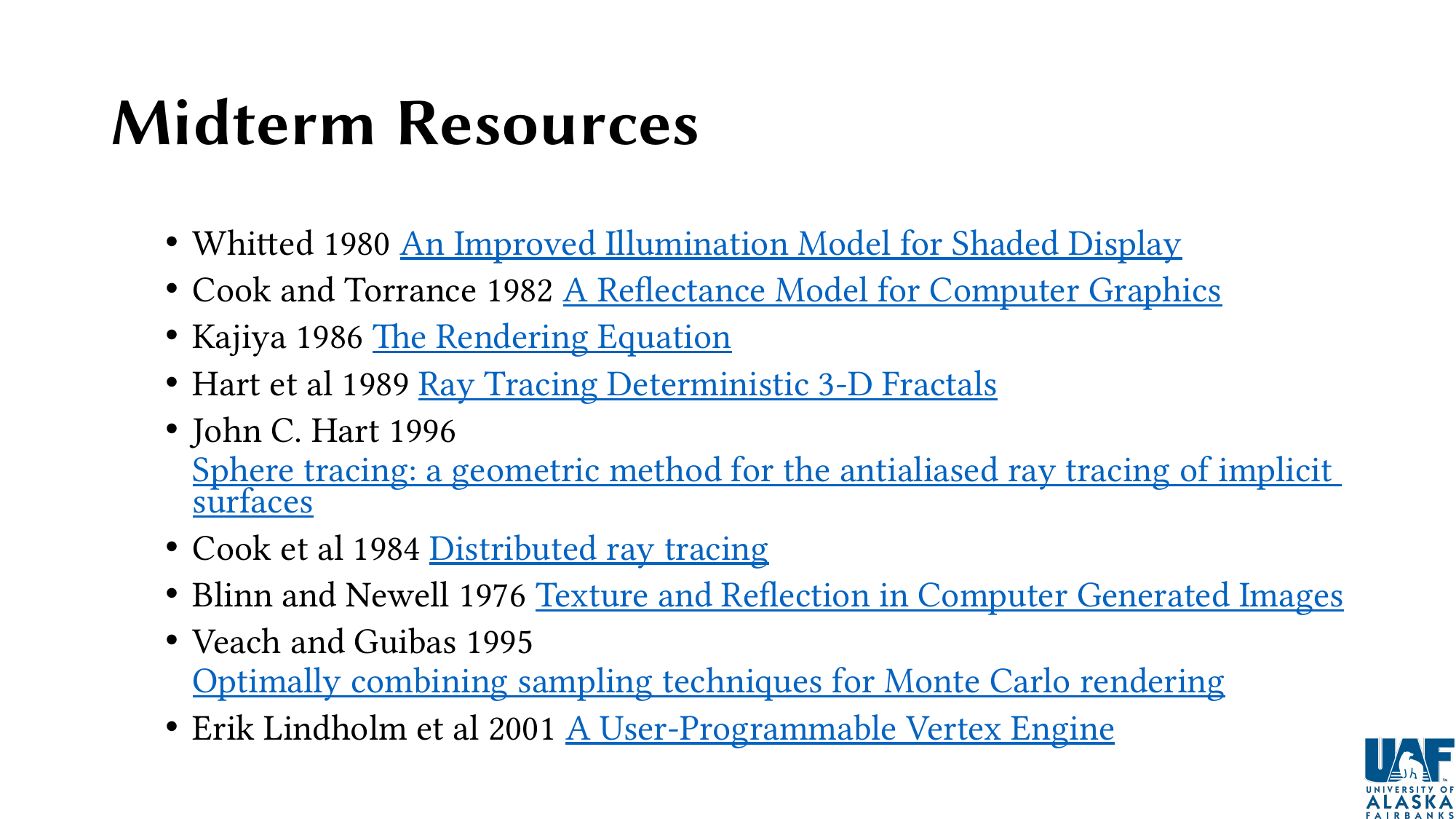

# Midterm Resources
Whitted 1980 An Improved Illumination Model for Shaded Display
Cook and Torrance 1982 A Reflectance Model for Computer Graphics
Kajiya 1986 The Rendering Equation
Hart et al 1989 Ray Tracing Deterministic 3-D Fractals
John C. Hart 1996 Sphere tracing: a geometric method for the antialiased ray tracing of implicit surfaces
Cook et al 1984 Distributed ray tracing
Blinn and Newell 1976 Texture and Reflection in Computer Generated Images
Veach and Guibas 1995 Optimally combining sampling techniques for Monte Carlo rendering
Erik Lindholm et al 2001 A User-Programmable Vertex Engine